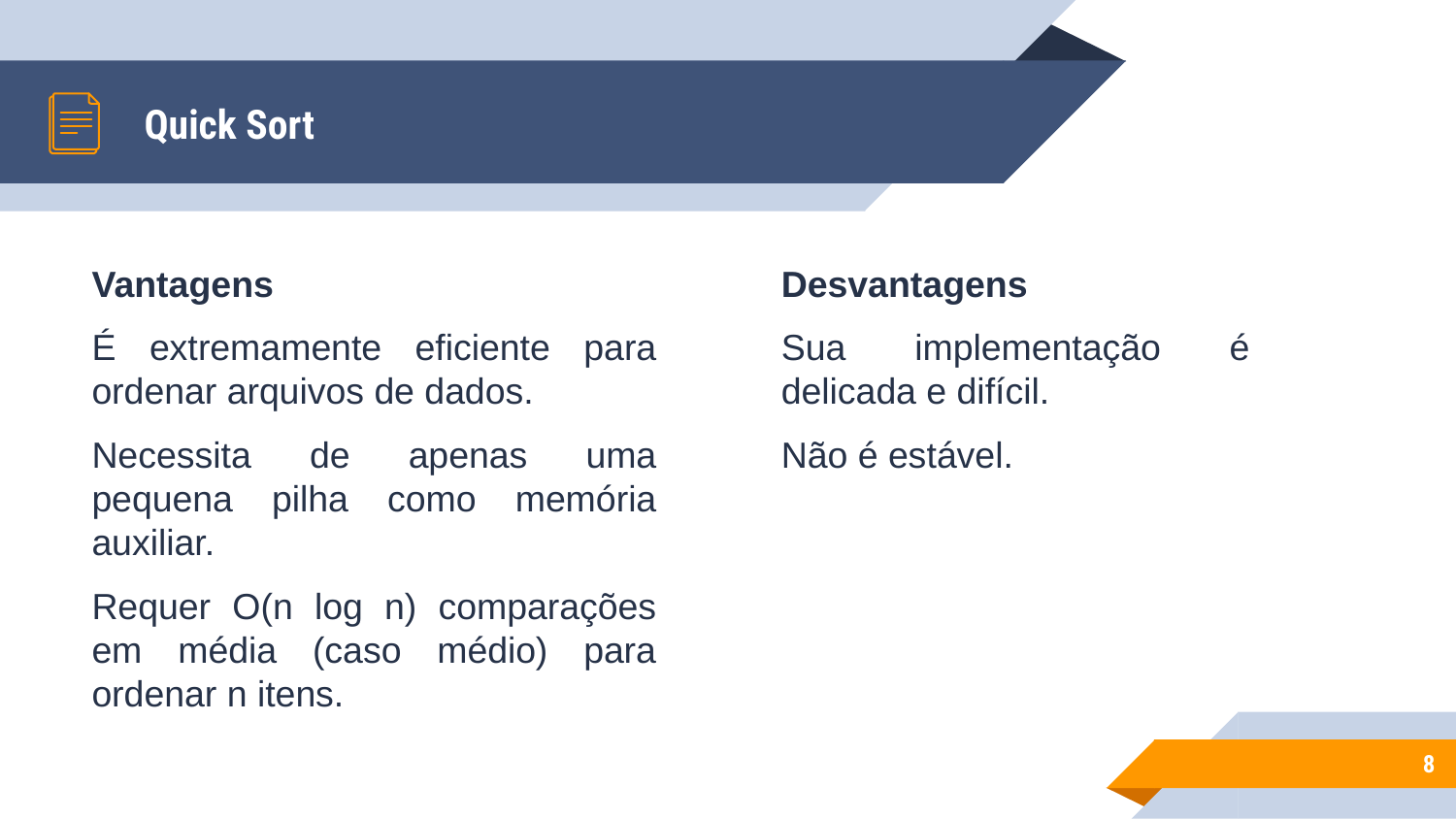

# Quick Sort

Vantagens
É extremamente eficiente para ordenar arquivos de dados.
Necessita de apenas uma pequena pilha como memória auxiliar.
Requer O(n log n) comparações em média (caso médio) para ordenar n itens.

Desvantagens
Sua implementação é delicada e difícil.
Não é estável.

8